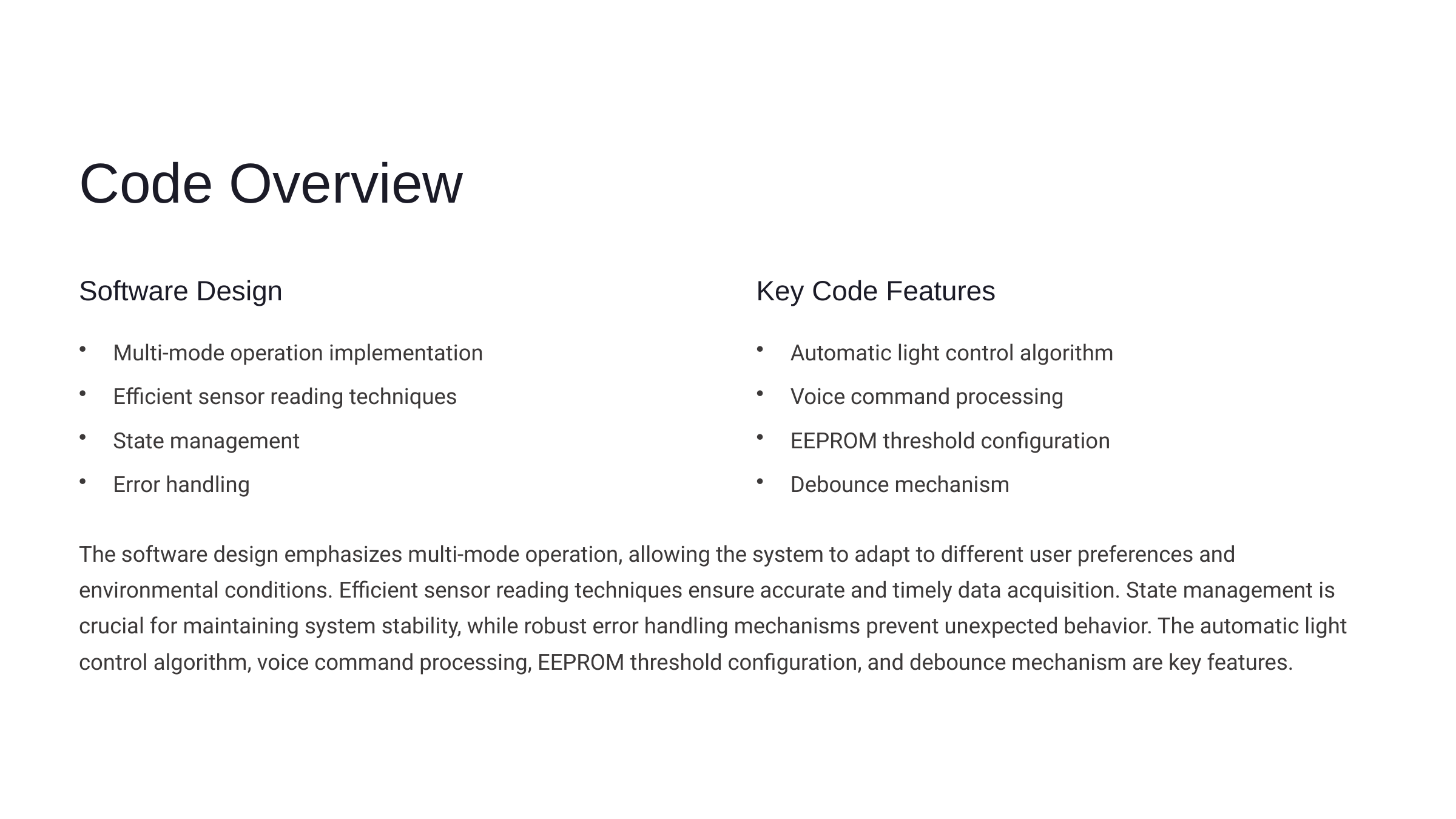

Code Overview
Software Design
Key Code Features
Multi-mode operation implementation
Automatic light control algorithm
Efficient sensor reading techniques
Voice command processing
State management
EEPROM threshold configuration
Error handling
Debounce mechanism
The software design emphasizes multi-mode operation, allowing the system to adapt to different user preferences and environmental conditions. Efficient sensor reading techniques ensure accurate and timely data acquisition. State management is crucial for maintaining system stability, while robust error handling mechanisms prevent unexpected behavior. The automatic light control algorithm, voice command processing, EEPROM threshold configuration, and debounce mechanism are key features.